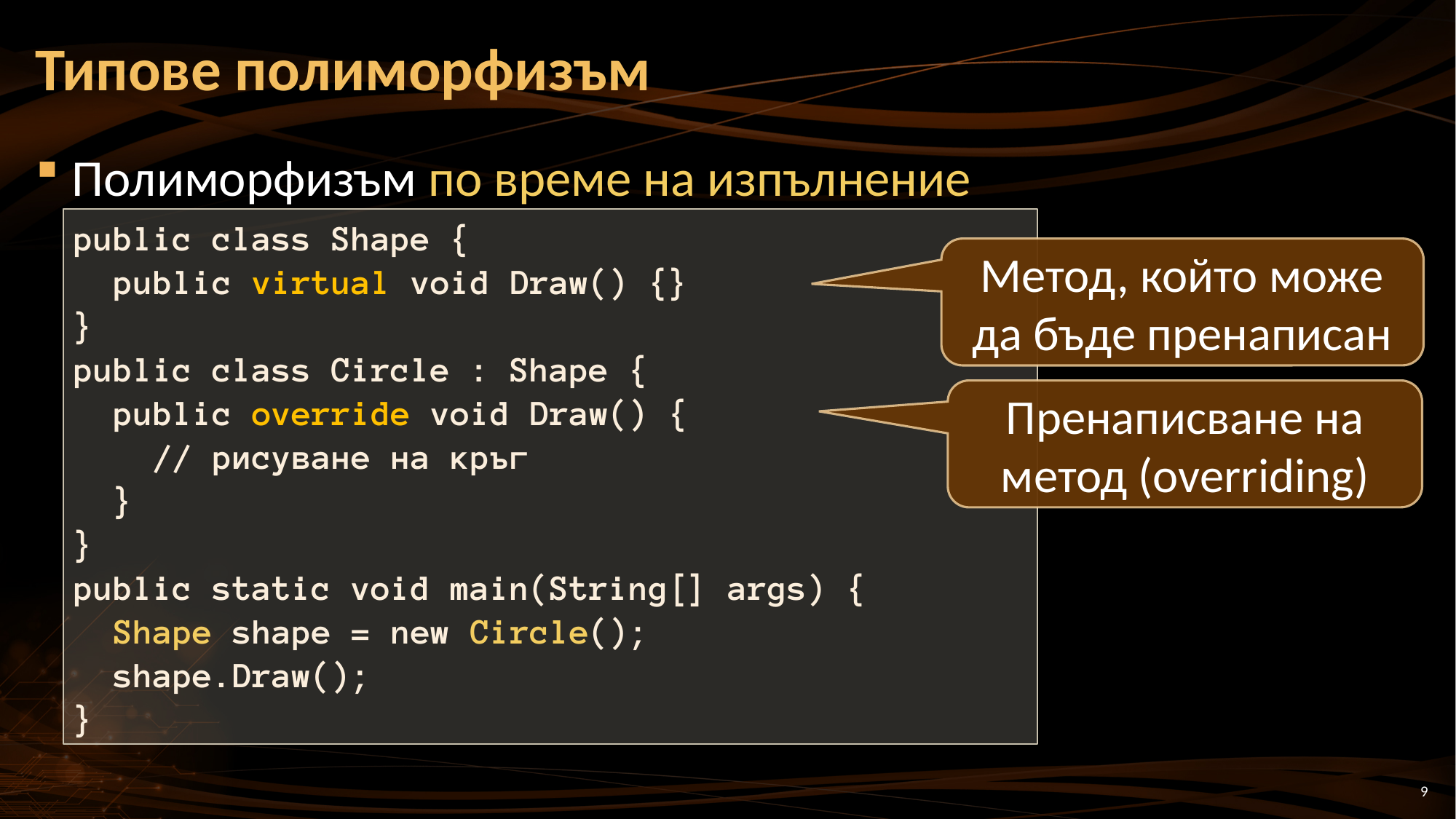

# Типове полиморфизъм
Полиморфизъм по време на изпълнение

public class Shape {
  public virtual void Draw() {}
}
public class Circle : Shape {
  public override void Draw() {
    // рисуване на кръг
  }
}
public static void main(String[] args) {
  Shape shape = new Circle();
  shape.Draw();
}
Метод, който може да бъде пренаписан
Пренаписване на метод (overriding)
9